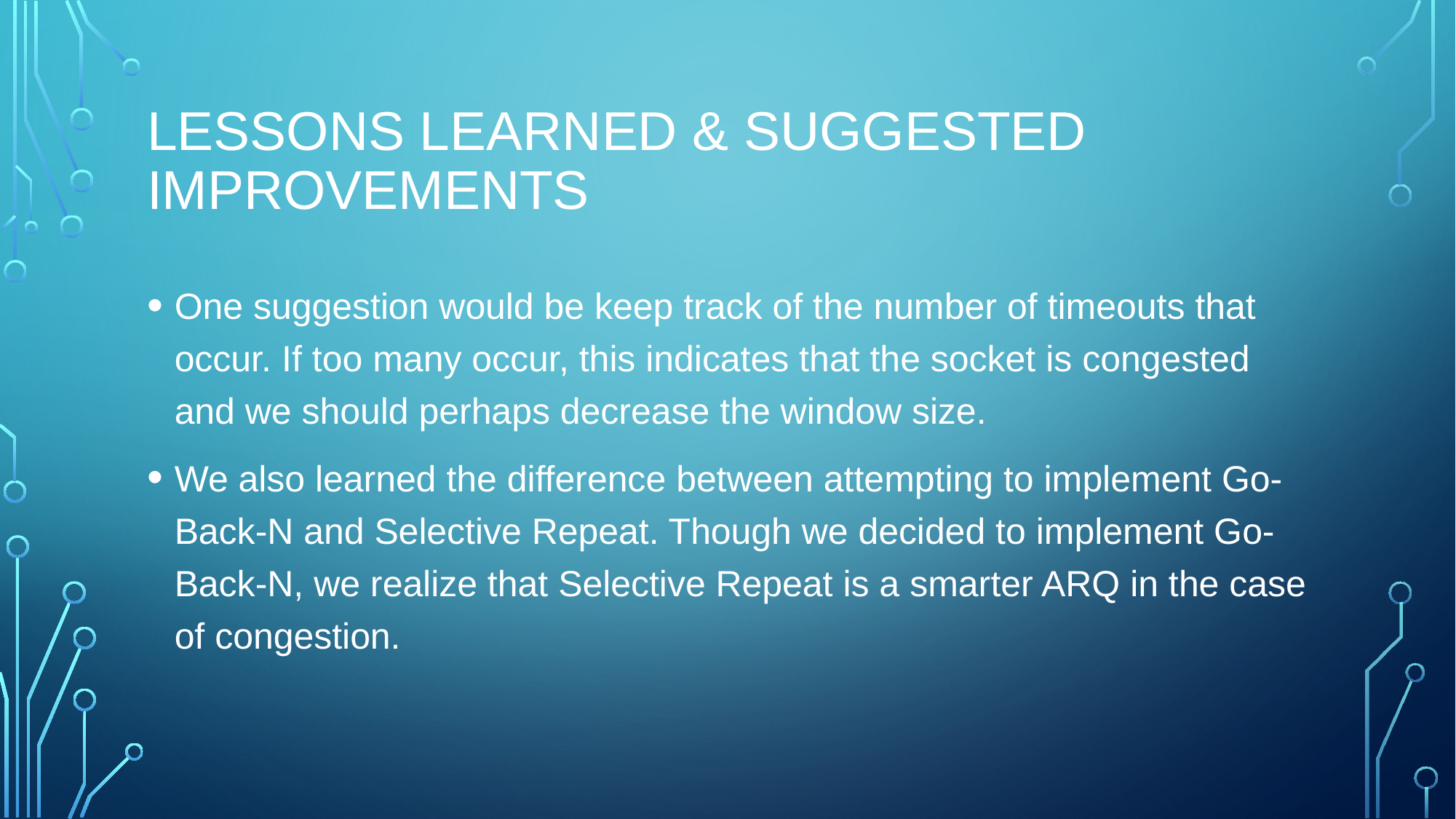

# Lessons learned & suggested improvements
One suggestion would be keep track of the number of timeouts that occur. If too many occur, this indicates that the socket is congested and we should perhaps decrease the window size.
We also learned the difference between attempting to implement Go-Back-N and Selective Repeat. Though we decided to implement Go-Back-N, we realize that Selective Repeat is a smarter ARQ in the case of congestion.